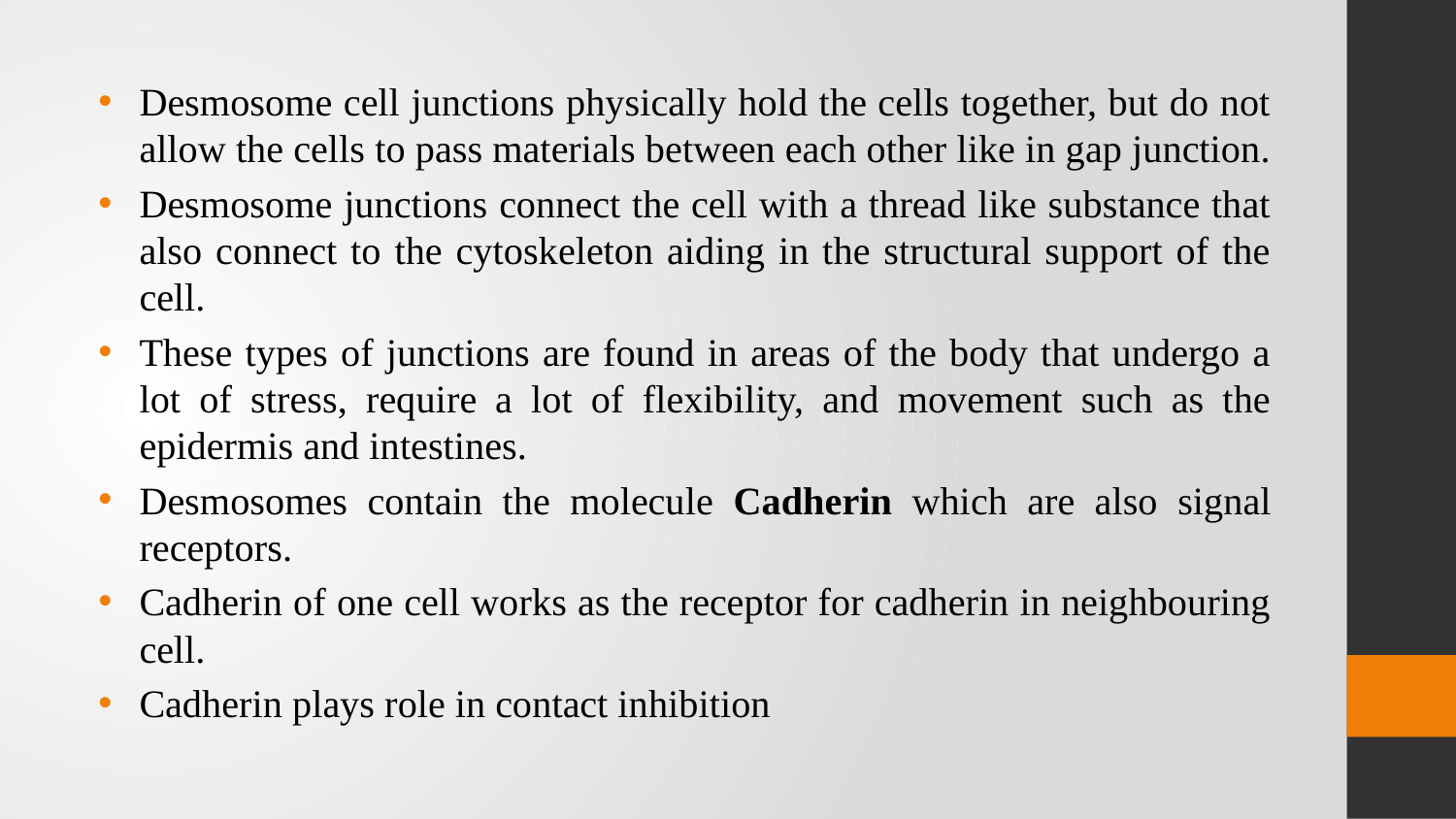

Desmosome cell junctions physically hold the cells together, but do not allow the cells to pass materials between each other like in gap junction.
Desmosome junctions connect the cell with a thread like substance that also connect to the cytoskeleton aiding in the structural support of the cell.
These types of junctions are found in areas of the body that undergo a lot of stress, require a lot of flexibility, and movement such as the epidermis and intestines.
Desmosomes contain the molecule Cadherin which are also signal receptors.
Cadherin of one cell works as the receptor for cadherin in neighbouring cell.
Cadherin plays role in contact inhibition